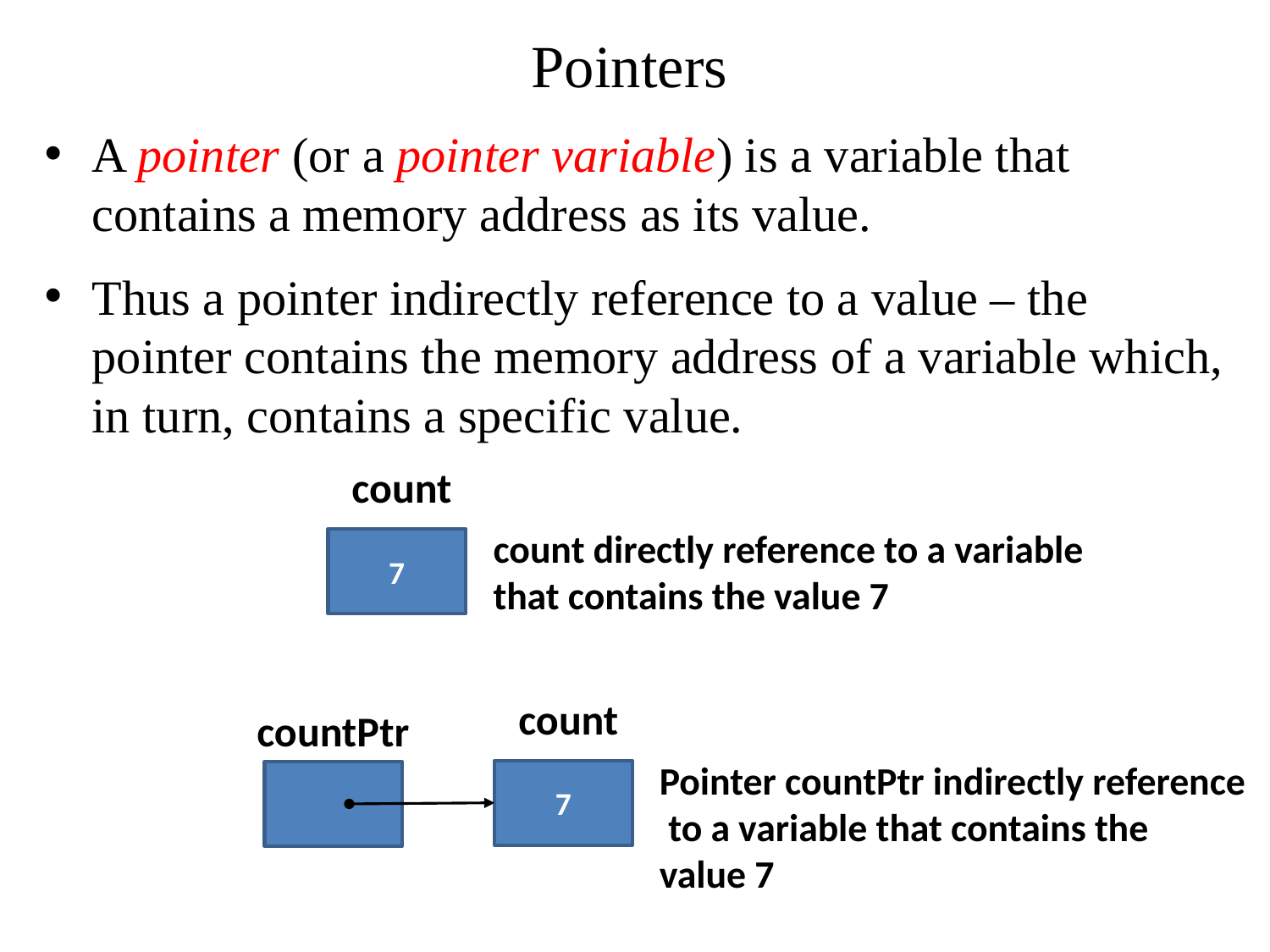

# Pointers
A pointer (or a pointer variable) is a variable that contains a memory address as its value.
Thus a pointer indirectly reference to a value – the pointer contains the memory address of a variable which, in turn, contains a specific value.

count
count directly reference to a variable
that contains the value 7
7
count
countPtr
Pointer countPtr indirectly reference
 to a variable that contains the
value 7
7